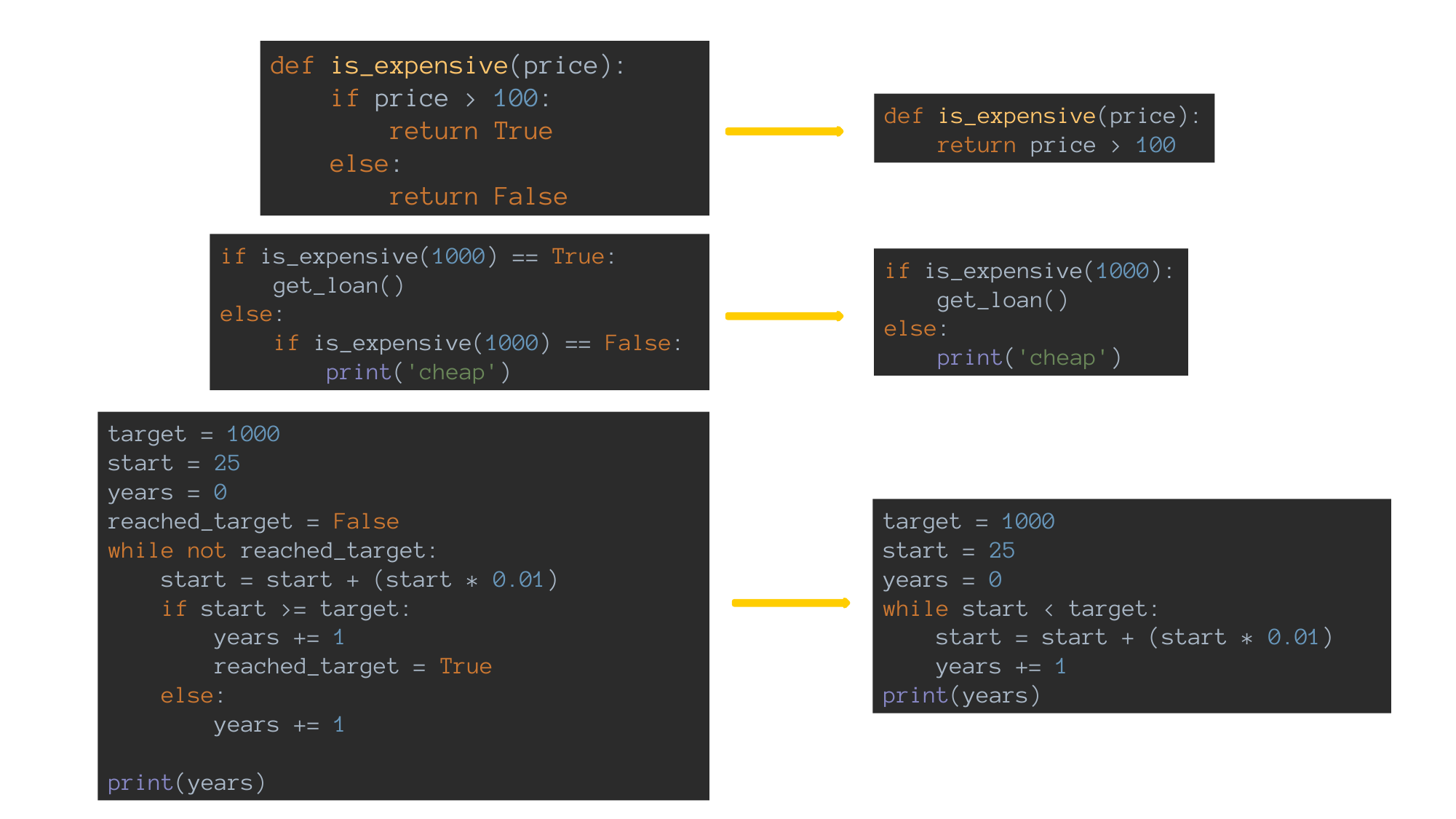

def is_expensive(price):
    if price > 100:
        return True
    else:
        return False
def is_expensive(price):
    return price > 100

if is_expensive(1000) == True:
    get_loan()
else:
    if is_expensive(1000) == False:
        print('cheap')
if is_expensive(1000):
    get_loan()
else:
    print('cheap')

target = 1000
start = 25
years = 0
reached_target = False
while not reached_target:
    start = start + (start * 0.01)
    if start >= target:
        years += 1
        reached_target = True
    else:
        years += 1
print(years)
target = 1000
start = 25
years = 0
while start < target:
    start = start + (start * 0.01)
    years += 1
print(years)